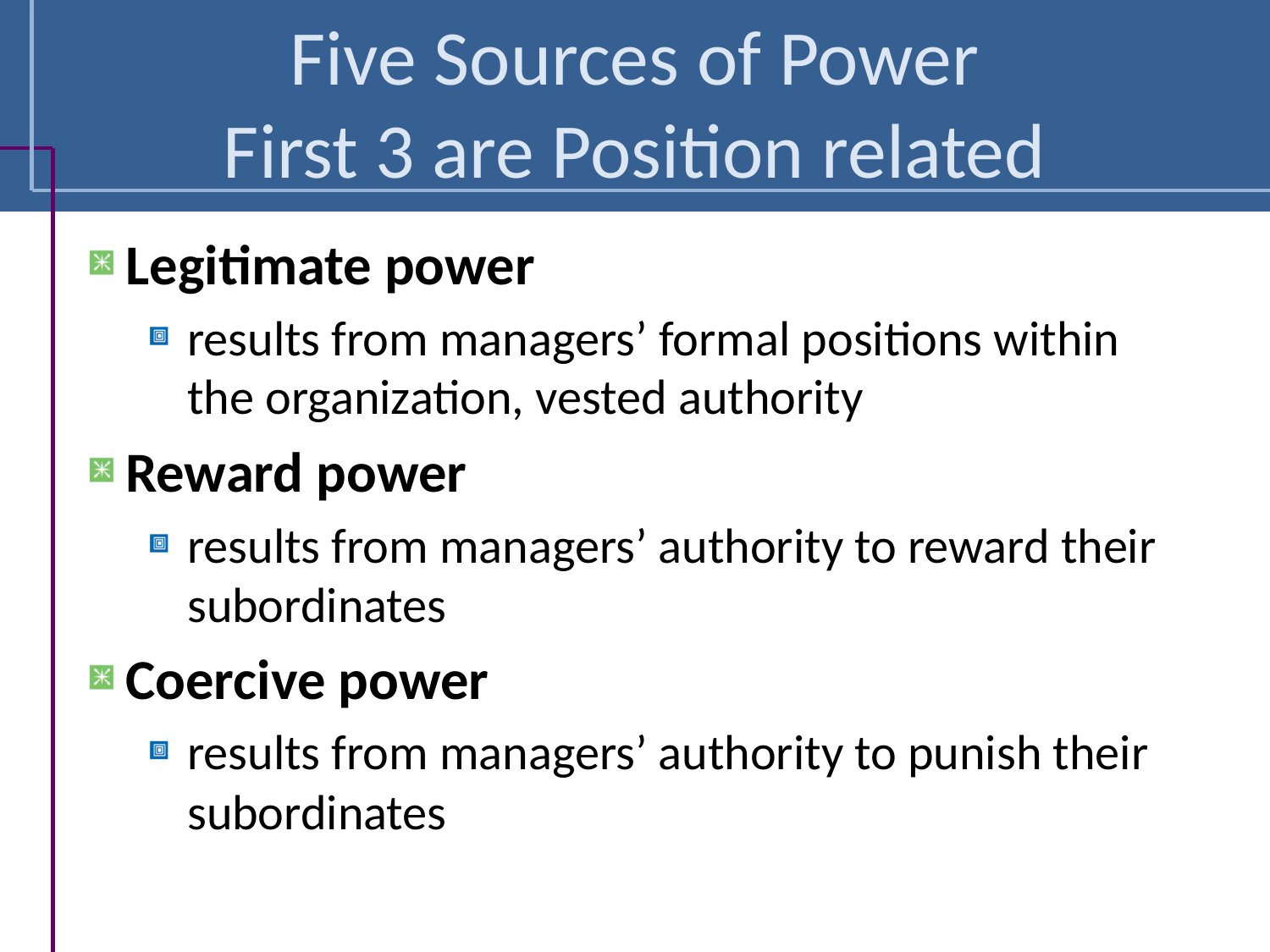

# Five Sources of Power First 3 are Position related
Legitimate power
results from managers’ formal positions within the organization, vested authority
Reward power
results from managers’ authority to reward their subordinates
Coercive power
results from managers’ authority to punish their subordinates